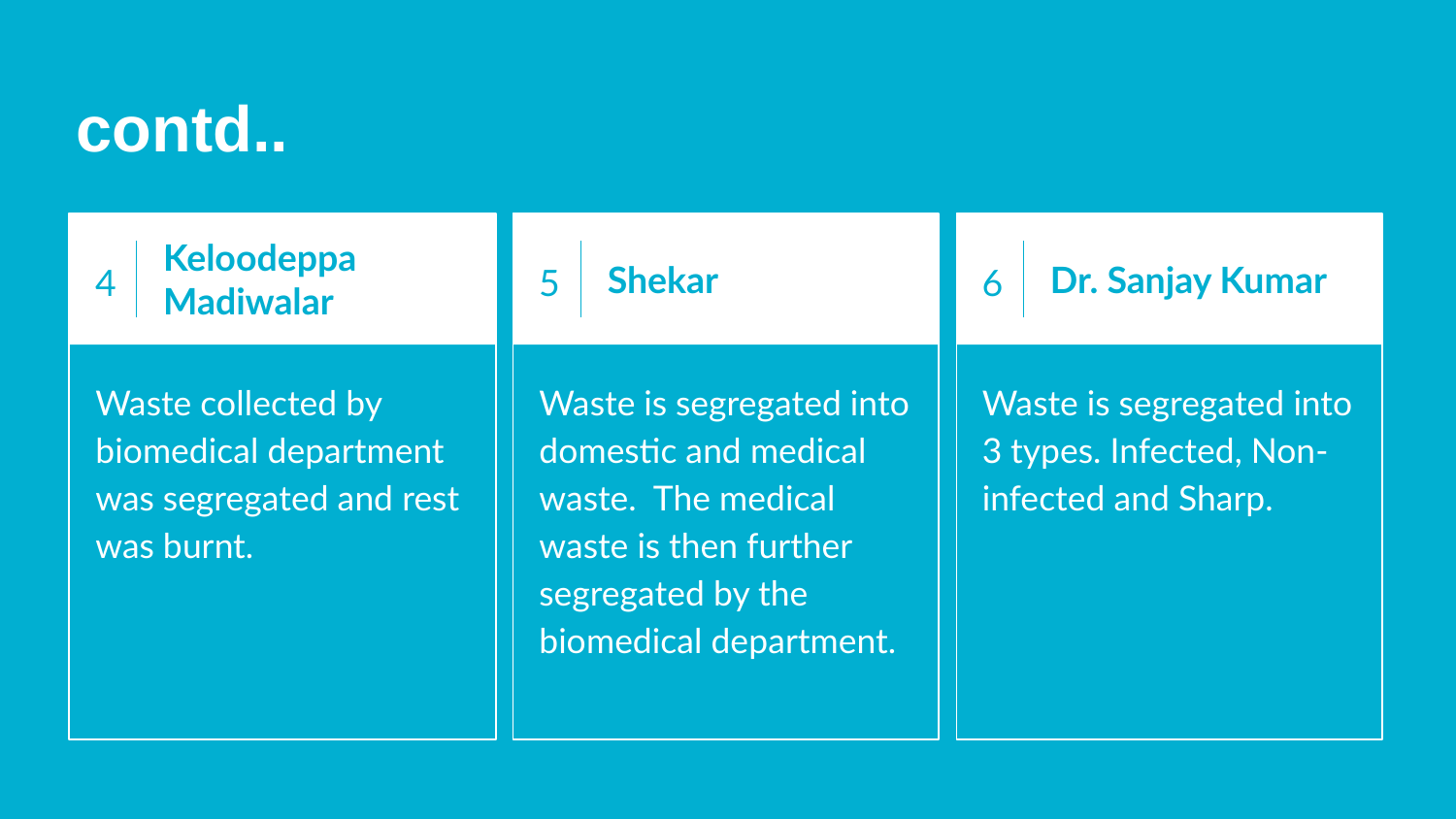

contd..
4
Keloodeppa  Madiwalar
5
6

Shekar

Dr. Sanjay Kumar
Waste collected by biomedical department was segregated and rest was burnt.
Waste is segregated into domestic and medical waste.  The medical waste is then further segregated by the biomedical department.
Waste is segregated into 3 types. Infected, Non-infected and Sharp.